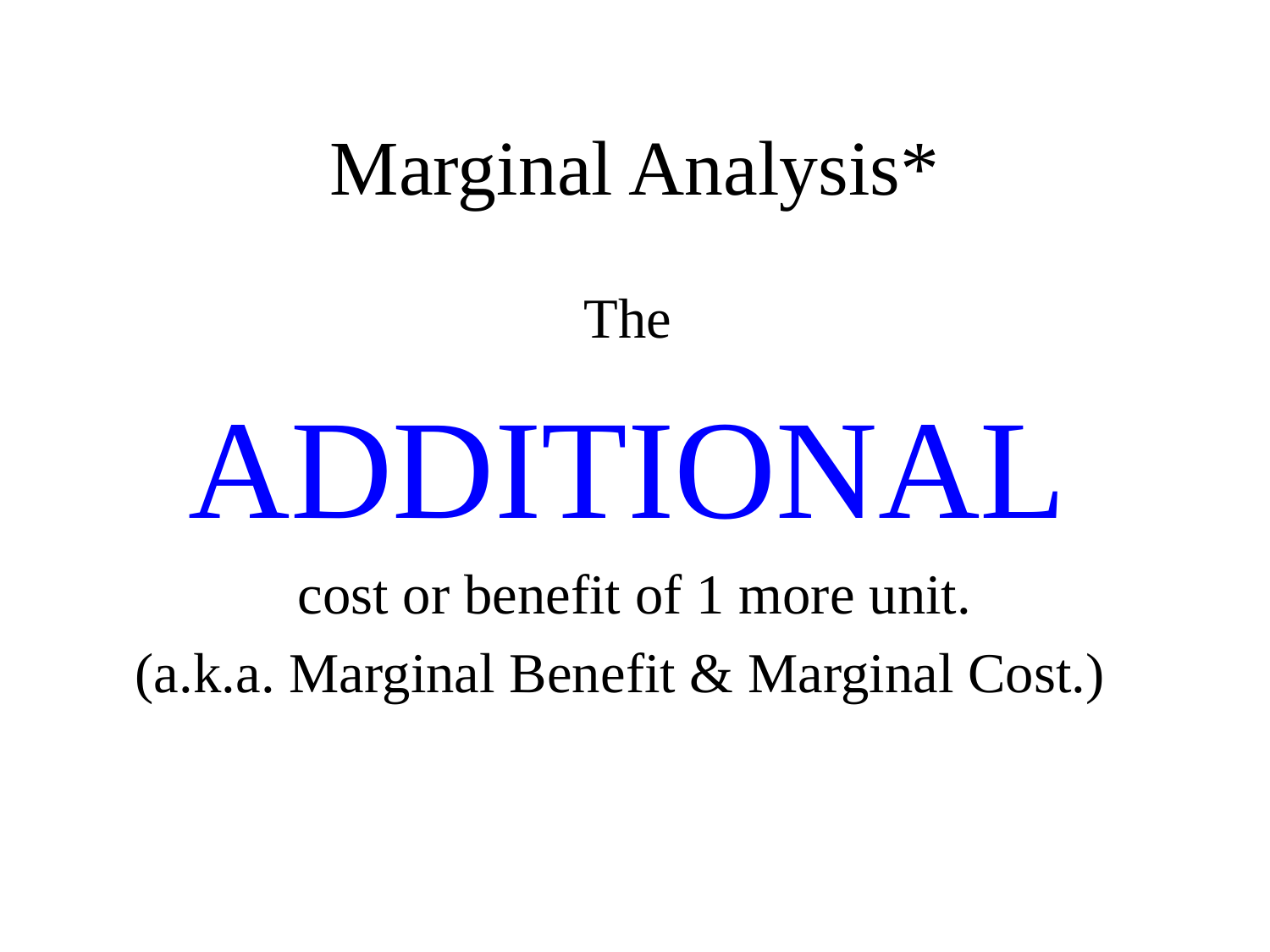

# Marginal Analysis*
The
ADDITIONAL
cost or benefit of 1 more unit.
(a.k.a. Marginal Benefit & Marginal Cost.)